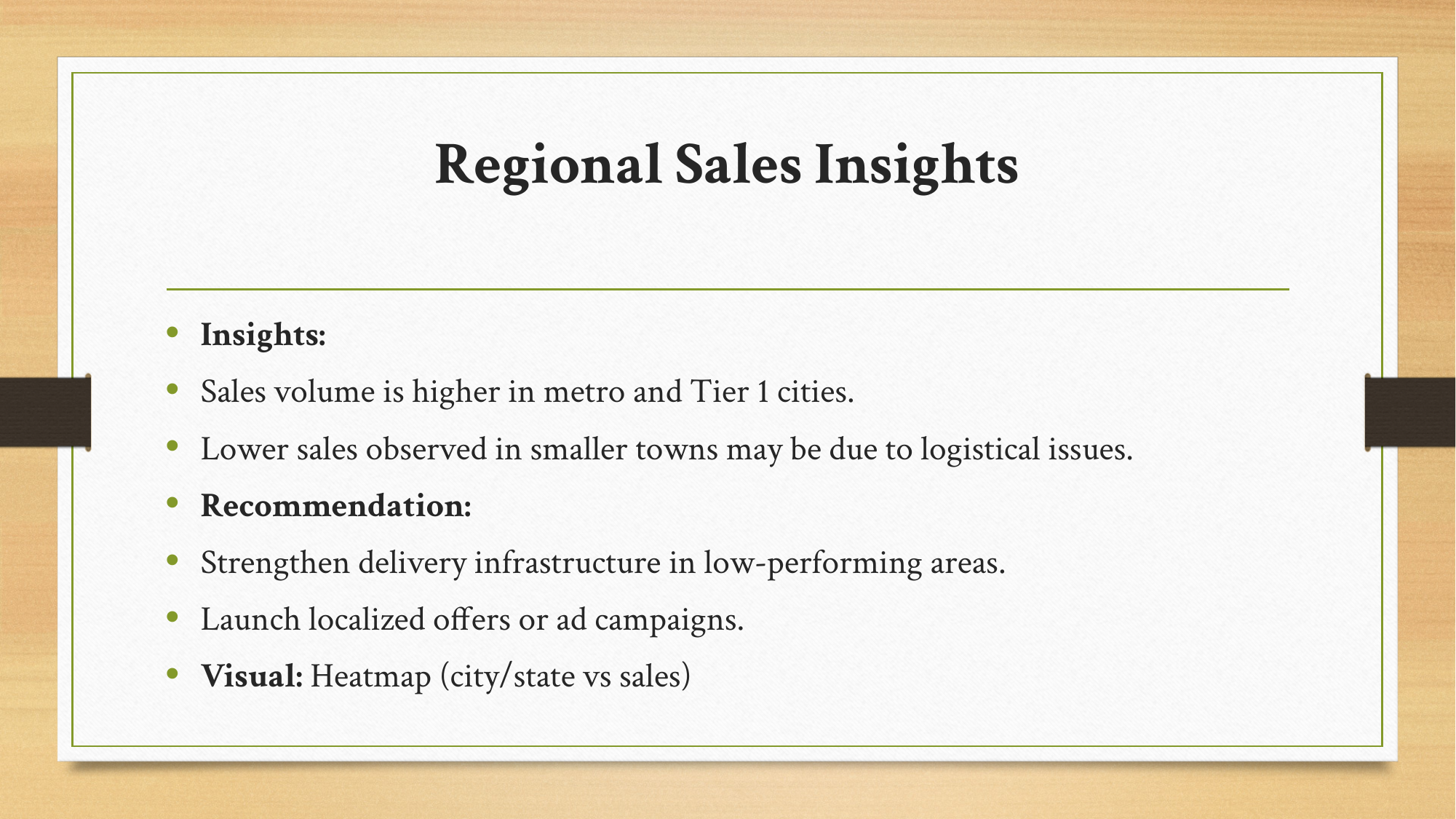

# Regional Sales Insights
Insights:
Sales volume is higher in metro and Tier 1 cities.
Lower sales observed in smaller towns may be due to logistical issues.
Recommendation:
Strengthen delivery infrastructure in low-performing areas.
Launch localized offers or ad campaigns.
Visual: Heatmap (city/state vs sales)